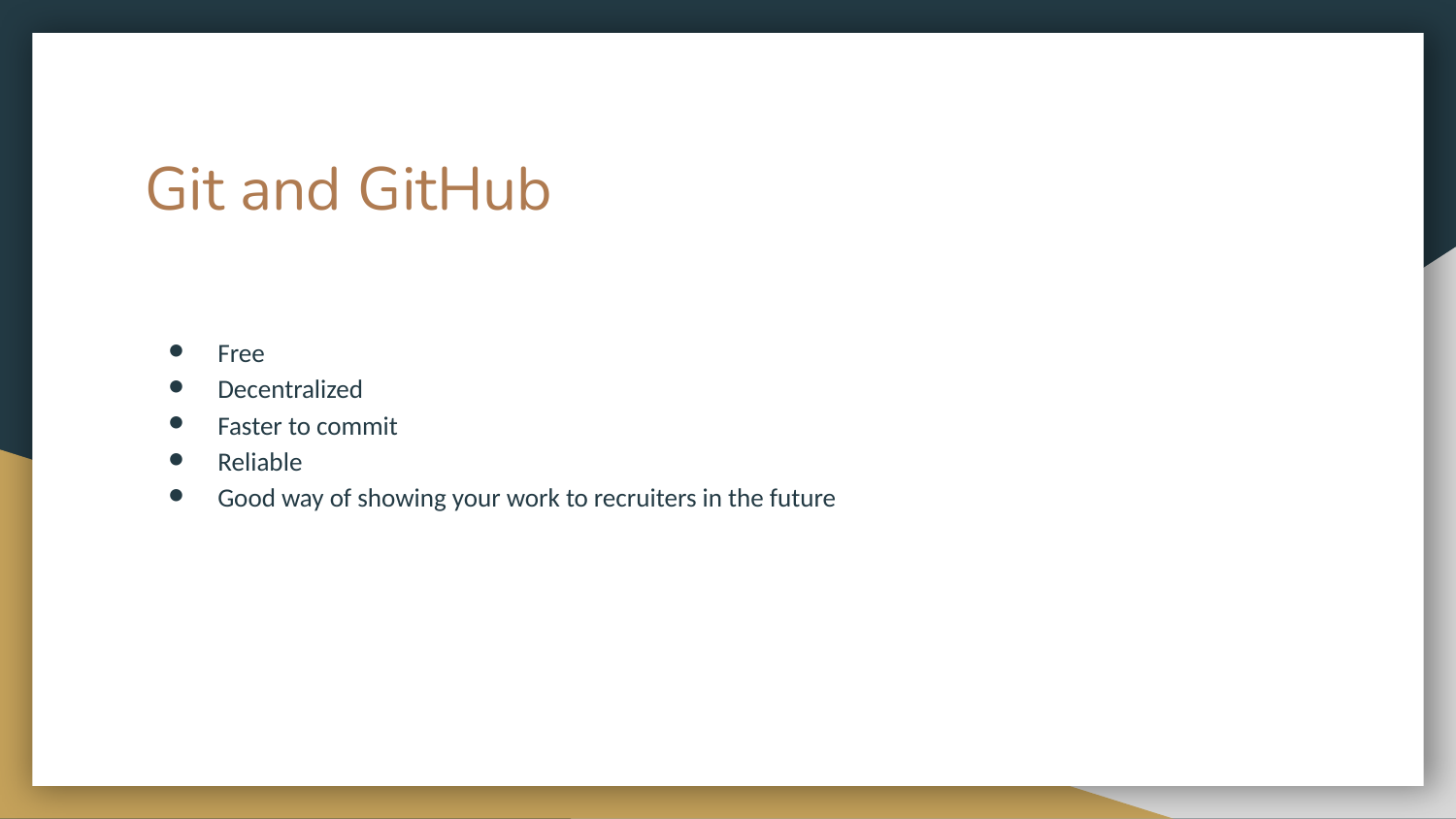

# Git and GitHub
Free
Decentralized
Faster to commit
Reliable
Good way of showing your work to recruiters in the future